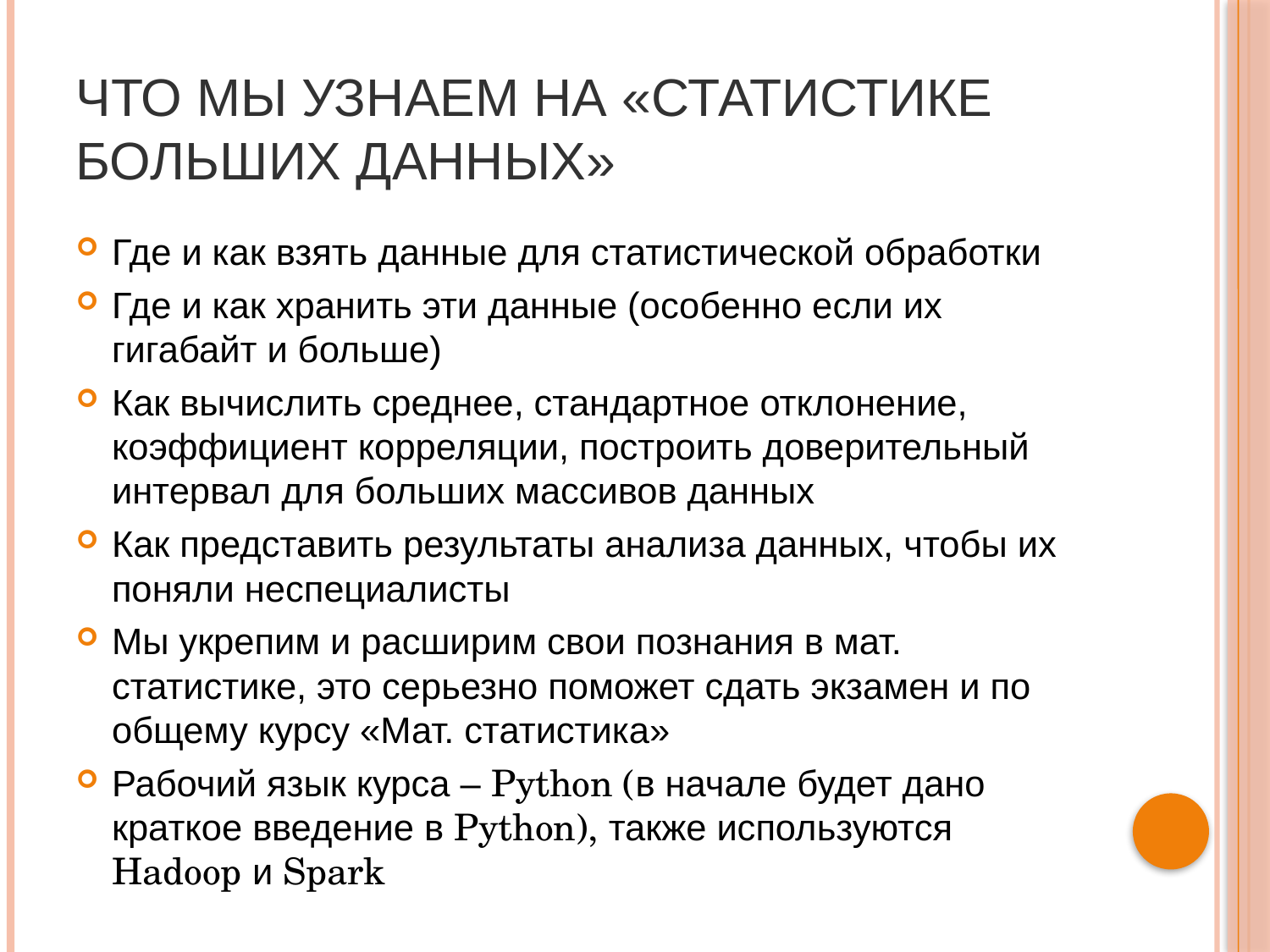

# Что мы узнаем на «Статистике больших данных»
Где и как взять данные для статистической обработки
Где и как хранить эти данные (особенно если их гигабайт и больше)
Как вычислить среднее, стандартное отклонение, коэффициент корреляции, построить доверительный интервал для больших массивов данных
Как представить результаты анализа данных, чтобы их поняли неспециалисты
Мы укрепим и расширим свои познания в мат. статистике, это серьезно поможет сдать экзамен и по общему курсу «Мат. статистика»
Рабочий язык курса – Python (в начале будет дано краткое введение в Python), также используются Hadoop и Spark